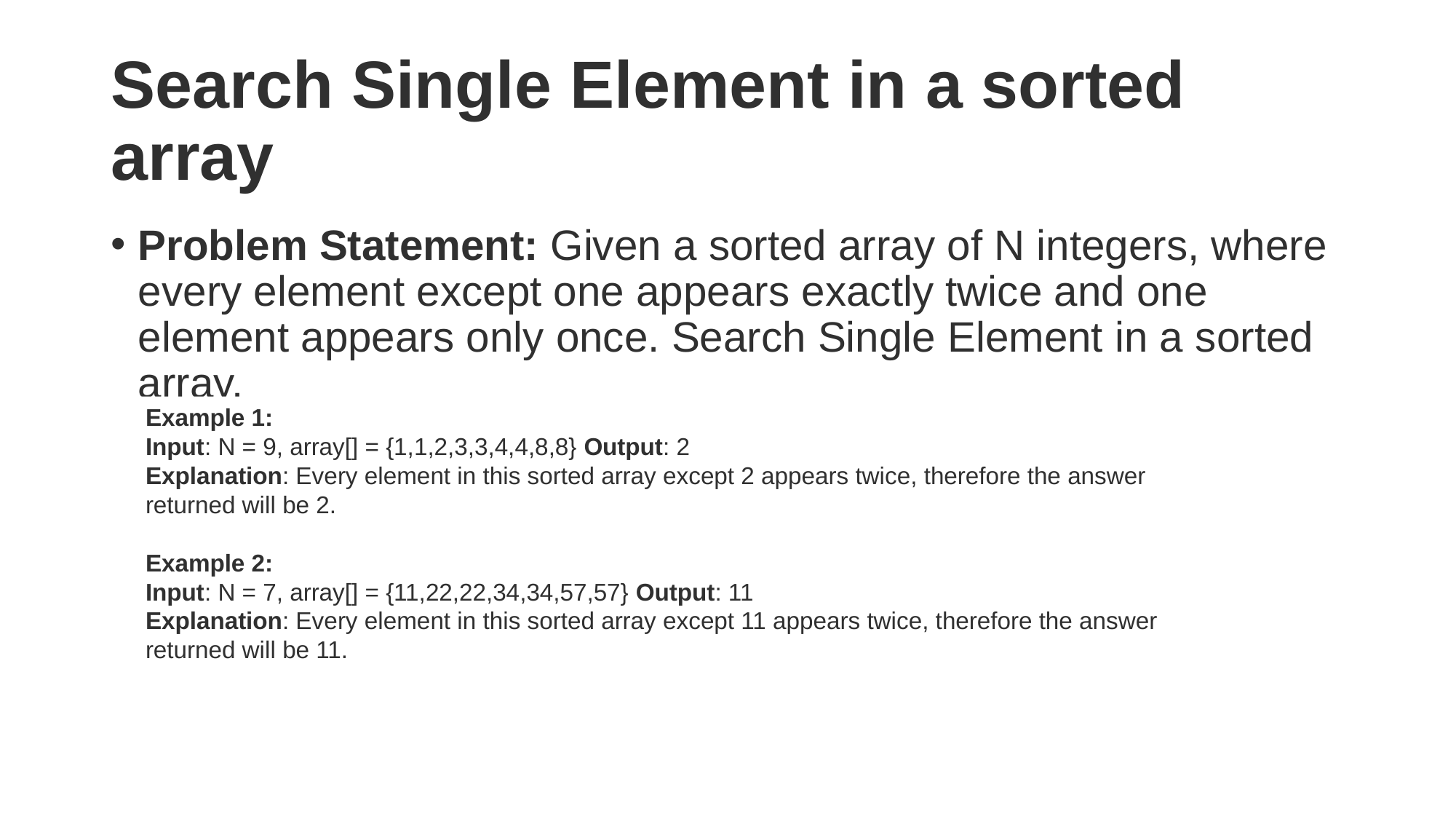

# Search Single Element in a sorted array
Problem Statement: Given a sorted array of N integers, where every element except one appears exactly twice and one element appears only once. Search Single Element in a sorted array.

Example 1:
Input: N = 9, array[] = {1,1,2,3,3,4,4,8,8} Output: 2
Explanation: Every element in this sorted array except 2 appears twice, therefore the answer returned will be 2.

Example 2:
Input: N = 7, array[] = {11,22,22,34,34,57,57} Output: 11
Explanation: Every element in this sorted array except 11 appears twice, therefore the answer returned will be 11.